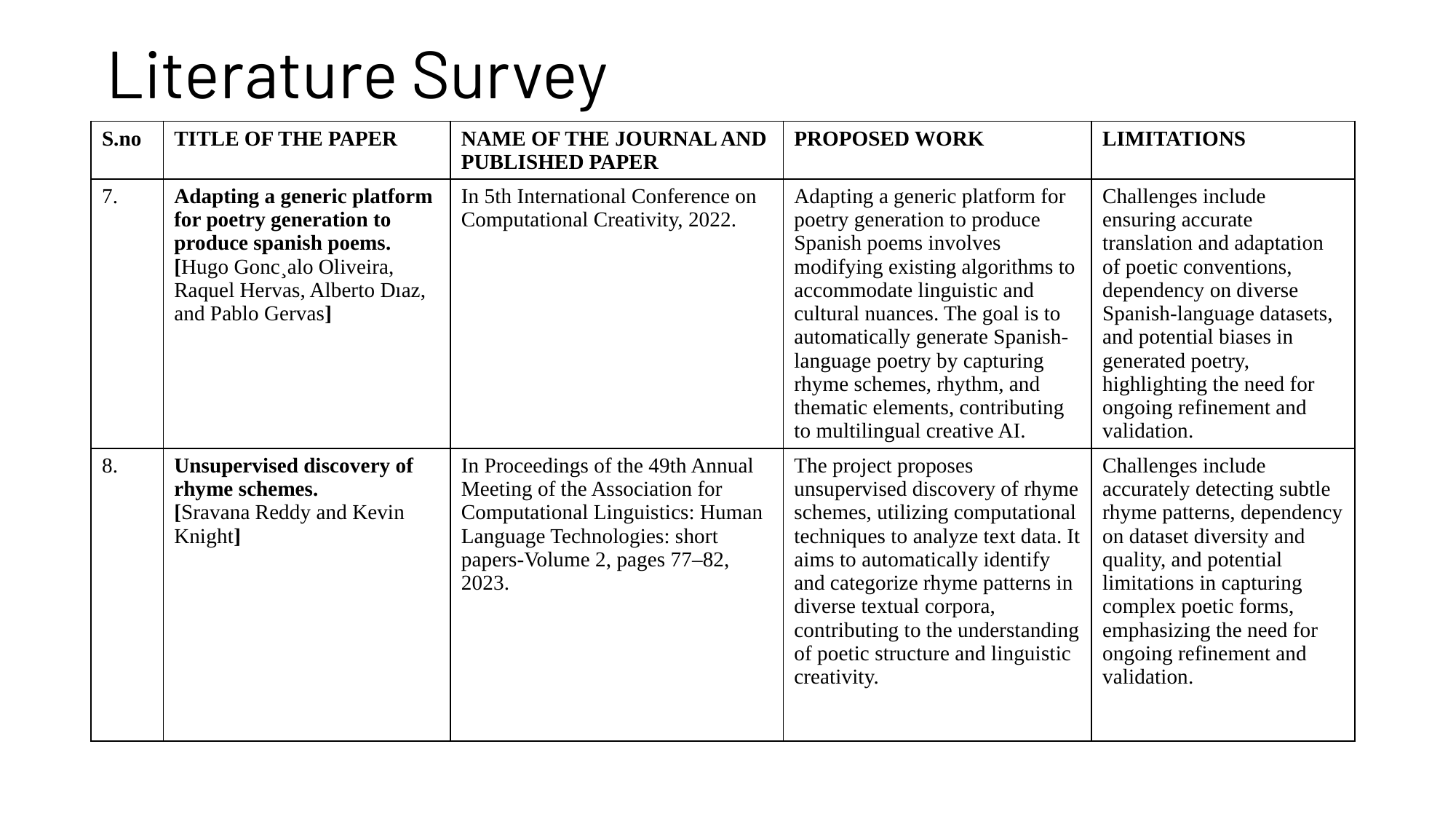

# Literature Survey
| S.no | TITLE OF THE PAPER | NAME OF THE JOURNAL AND PUBLISHED PAPER | PROPOSED WORK | LIMITATIONS |
| --- | --- | --- | --- | --- |
| 7. | Adapting a generic platform for poetry generation to produce spanish poems.[Hugo Gonc¸alo Oliveira, Raquel Hervas, Alberto Dıaz, and Pablo Gervas] | In 5th International Conference on Computational Creativity, 2022. | Adapting a generic platform for poetry generation to produce Spanish poems involves modifying existing algorithms to accommodate linguistic and cultural nuances. The goal is to automatically generate Spanish-language poetry by capturing rhyme schemes, rhythm, and thematic elements, contributing to multilingual creative AI. | Challenges include ensuring accurate translation and adaptation of poetic conventions, dependency on diverse Spanish-language datasets, and potential biases in generated poetry, highlighting the need for ongoing refinement and validation. |
| 8. | Unsupervised discovery of rhyme schemes. [Sravana Reddy and Kevin Knight] | In Proceedings of the 49th Annual Meeting of the Association for Computational Linguistics: Human Language Technologies: short papers-Volume 2, pages 77–82, 2023. | The project proposes unsupervised discovery of rhyme schemes, utilizing computational techniques to analyze text data. It aims to automatically identify and categorize rhyme patterns in diverse textual corpora, contributing to the understanding of poetic structure and linguistic creativity. | Challenges include accurately detecting subtle rhyme patterns, dependency on dataset diversity and quality, and potential limitations in capturing complex poetic forms, emphasizing the need for ongoing refinement and validation. |